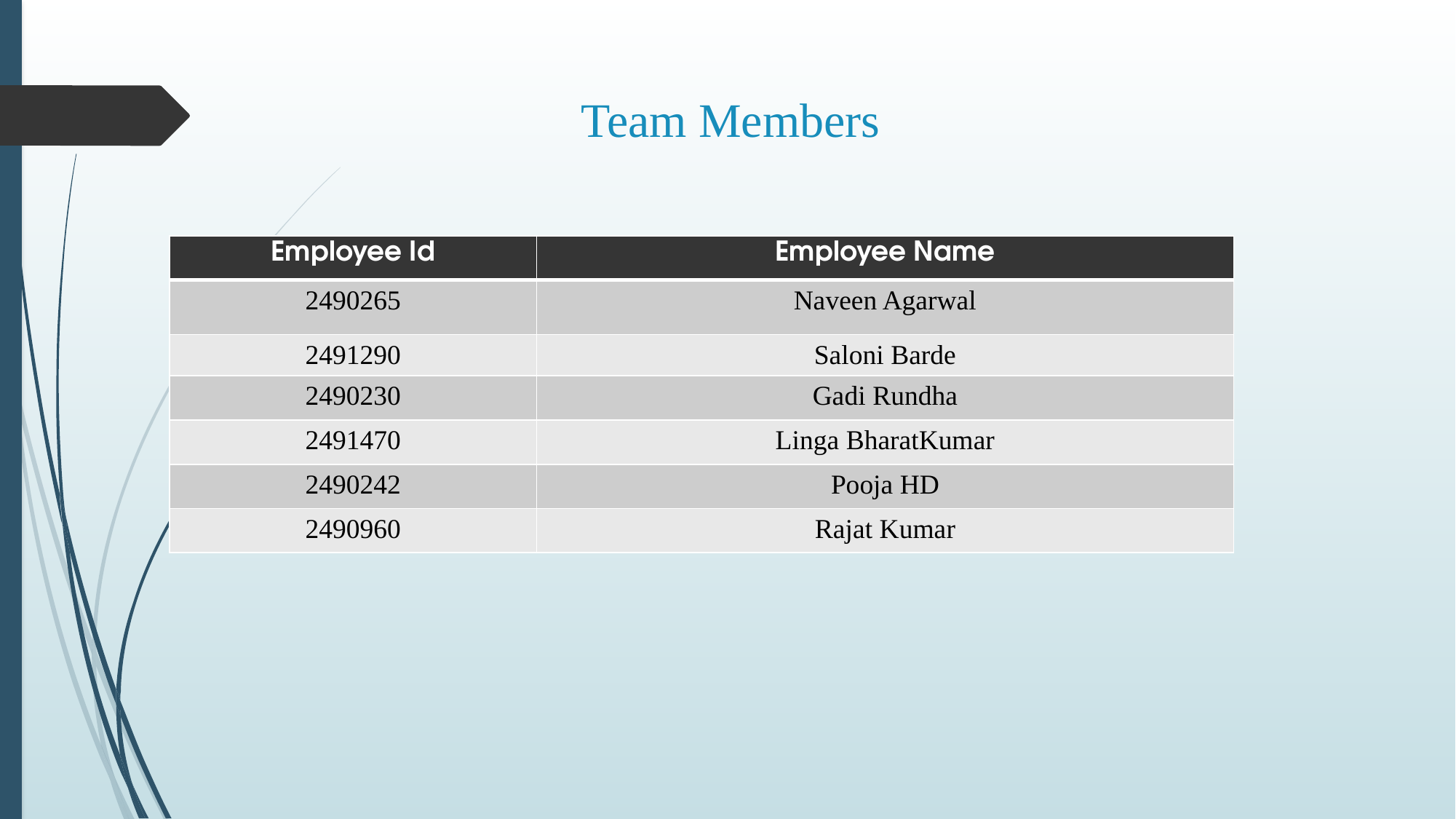

# Team Members
| Employee Id | Employee Name |
| --- | --- |
| 2490265 | Naveen Agarwal |
| 2491290 | Saloni Barde |
| 2490230 | Gadi Rundha |
| 2491470 | Linga BharatKumar |
| 2490242 | Pooja HD |
| 2490960 | Rajat Kumar |